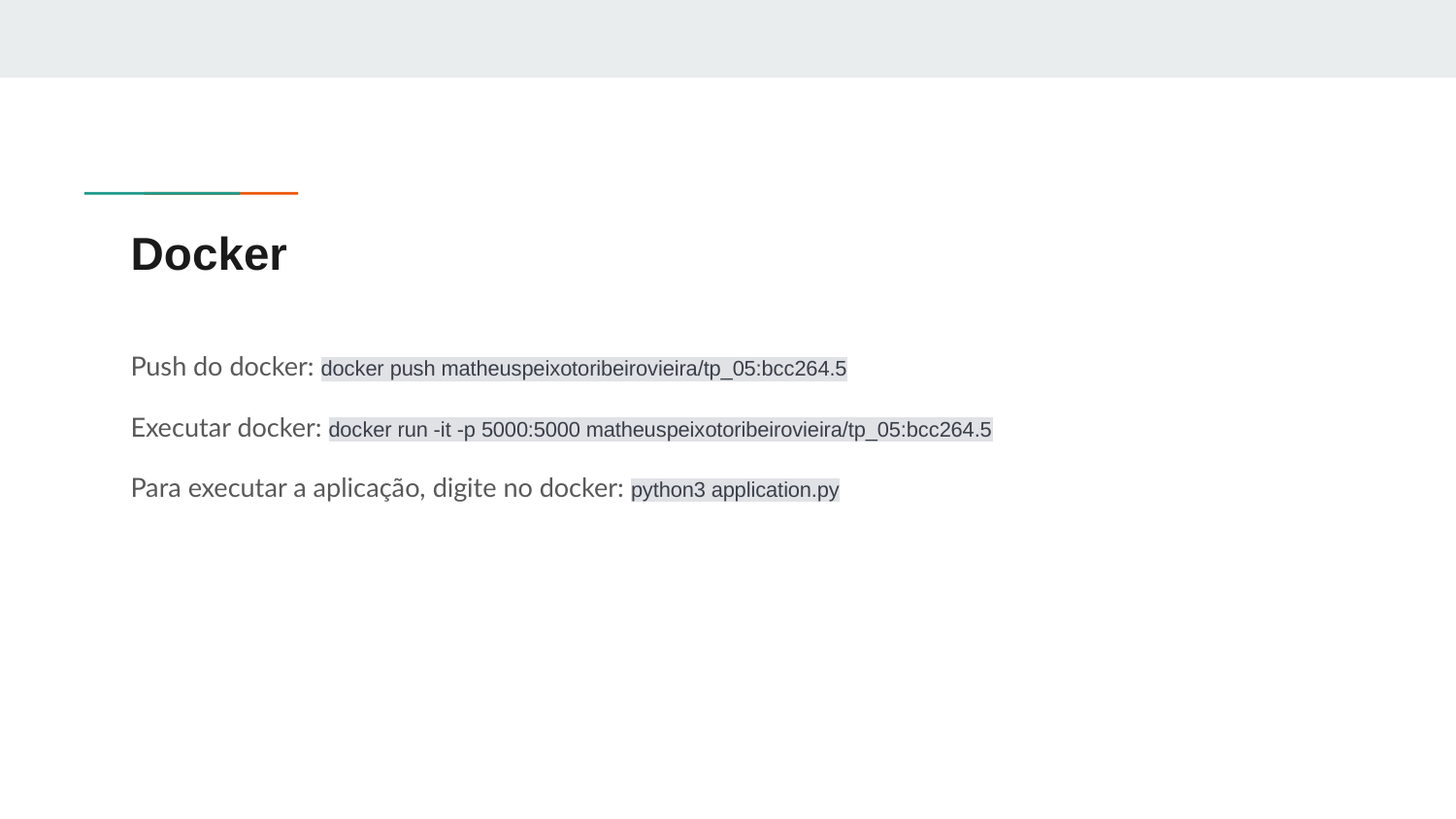

# Docker
Push do docker: docker push matheuspeixotoribeirovieira/tp_05:bcc264.5
Executar docker: docker run -it -p 5000:5000 matheuspeixotoribeirovieira/tp_05:bcc264.5
Para executar a aplicação, digite no docker: python3 application.py